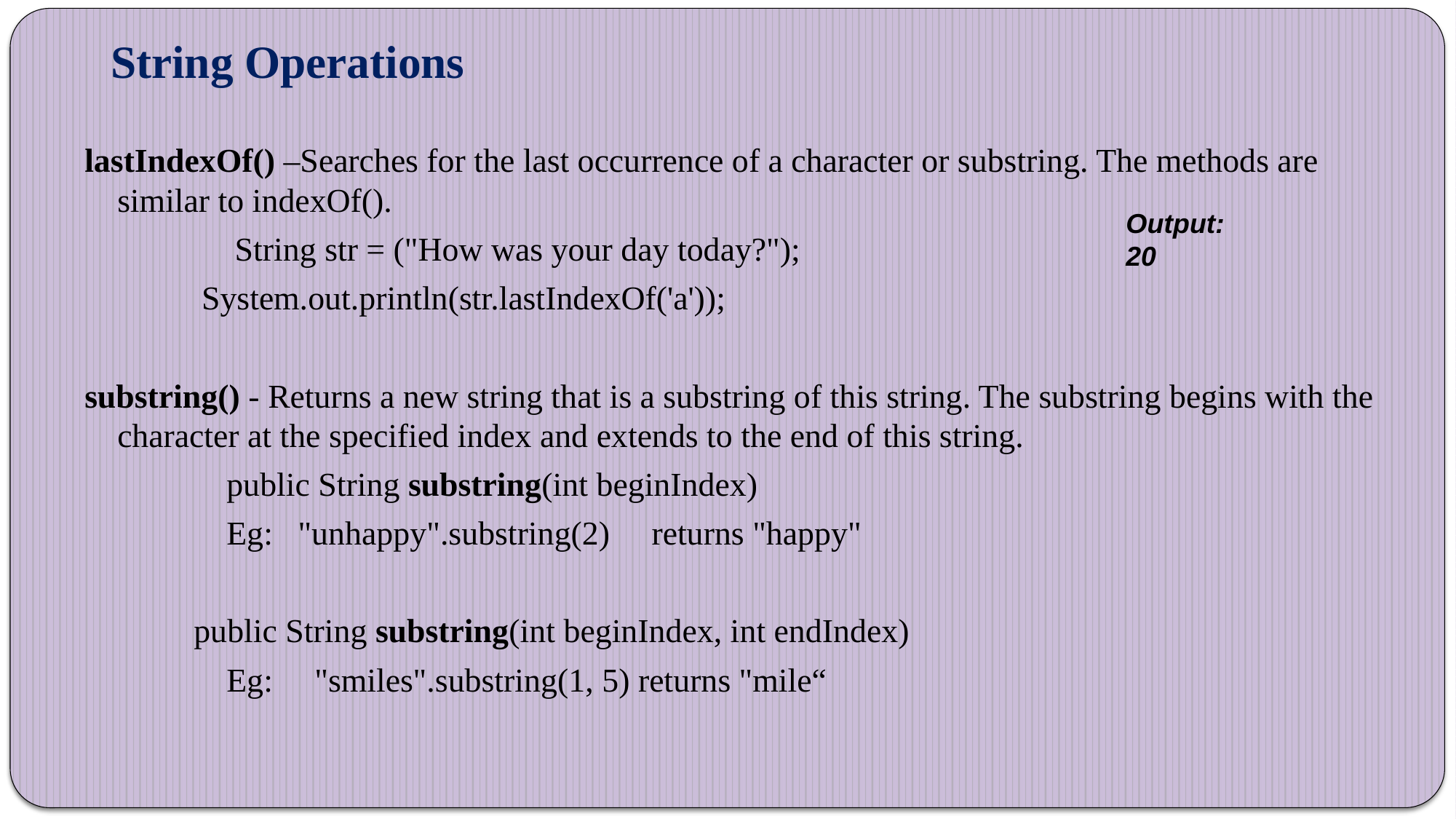

# String Operations
lastIndexOf() –Searches for the last occurrence of a character or substring. The methods are similar to indexOf().
		 String str = ("How was your day today?");
              System.out.println(str.lastIndexOf('a'));

substring() - Returns a new string that is a substring of this string. The substring begins with the character at the specified index and extends to the end of this string.
 		public String substring(int beginIndex)
 		Eg:   "unhappy".substring(2)     returns "happy"

	public String substring(int beginIndex, int endIndex)
		Eg:     "smiles".substring(1, 5) returns "mile“
Output:
20